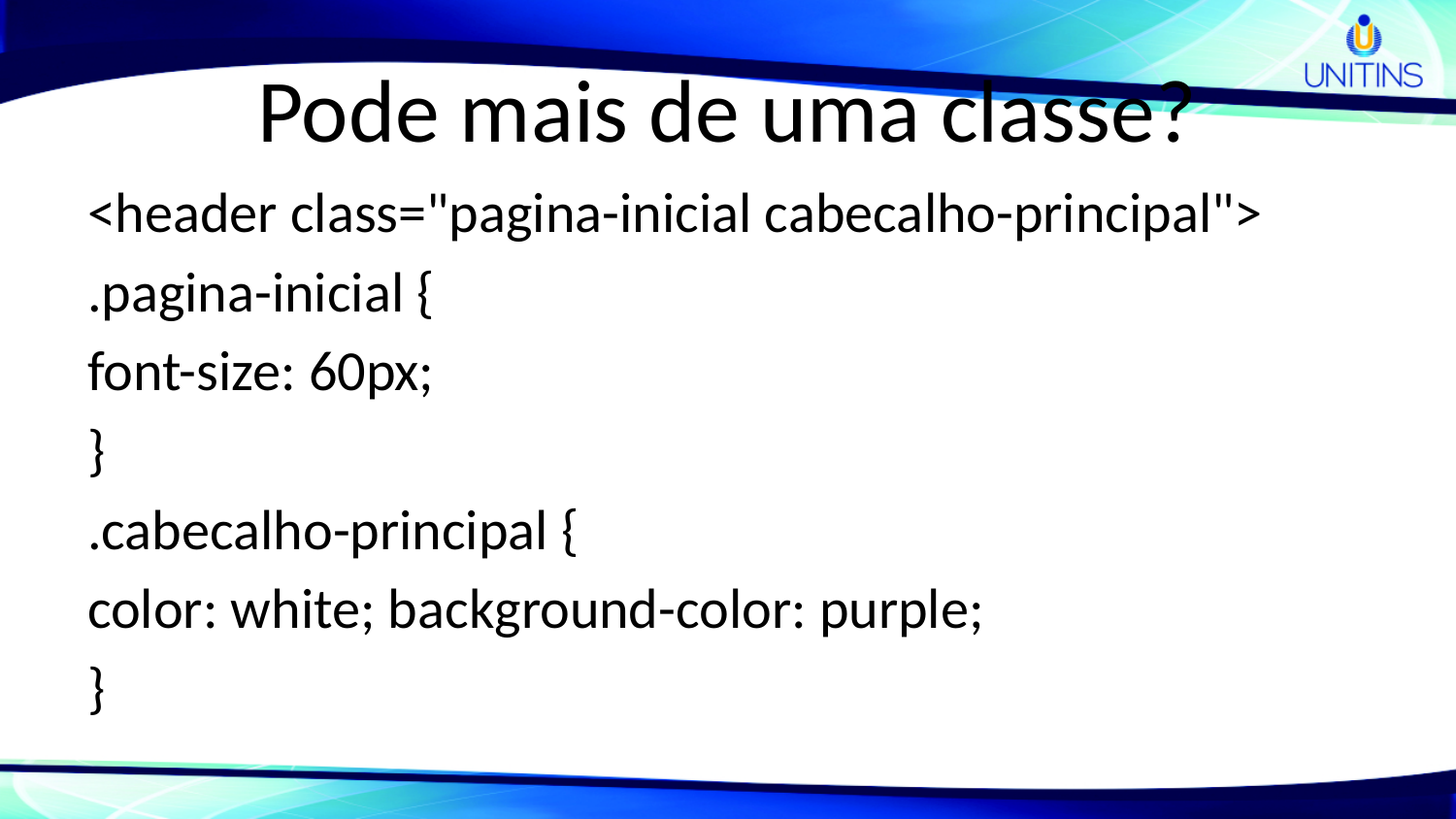

# Pode mais de uma classe?
<header class="pagina-inicial cabecalho-principal">
.pagina-inicial {
font-size: 60px;
}
.cabecalho-principal {
color: white; background-color: purple;
}